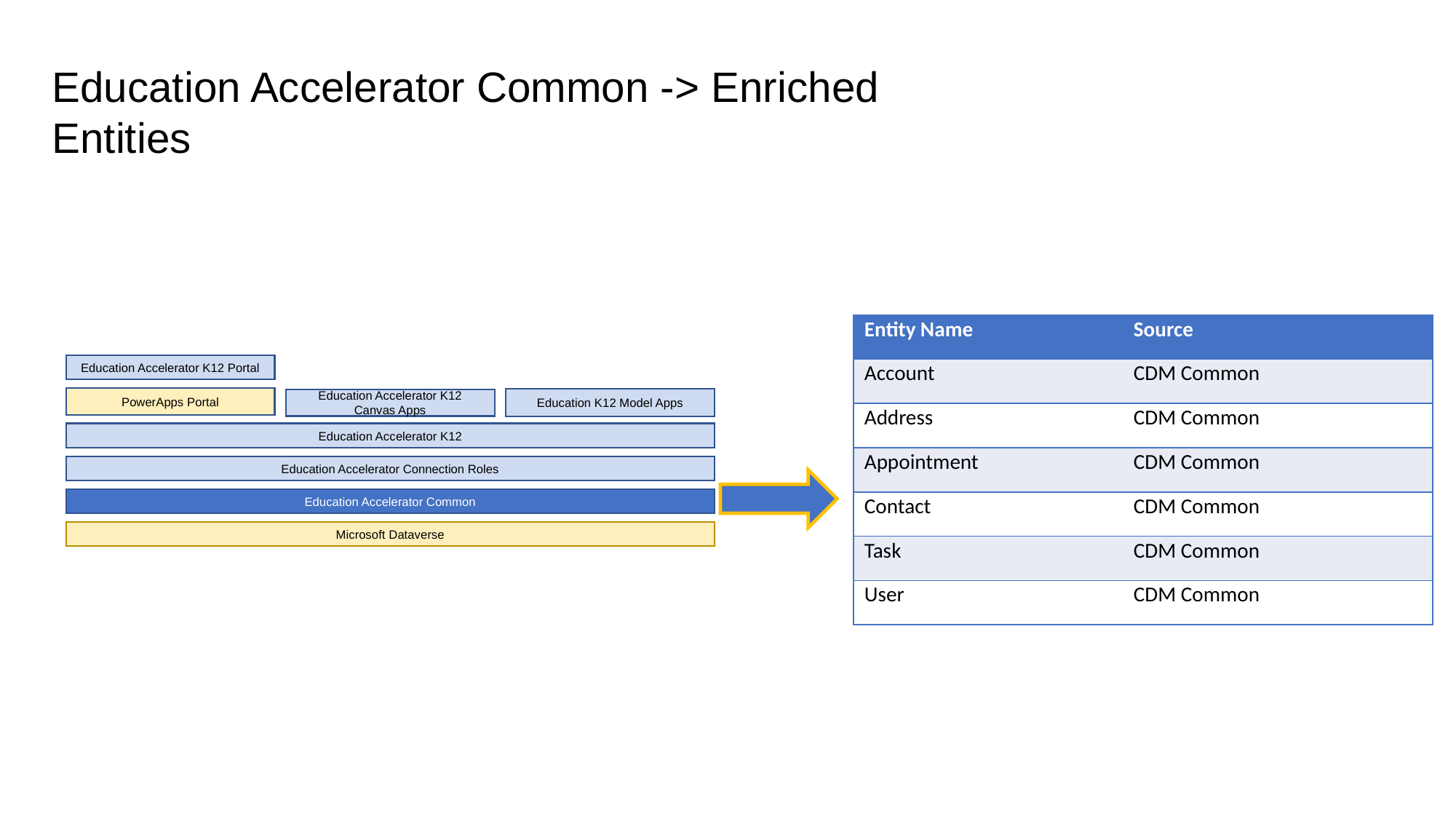

Education Accelerator Common -> Enriched Entities
| Entity Name | Source |
| --- | --- |
| Account | CDM Common |
| Address | CDM Common |
| Appointment | CDM Common |
| Contact | CDM Common |
| Task | CDM Common |
| User | CDM Common |
Education Accelerator K12 Portal
PowerApps Portal
Education K12 Model Apps
Education Accelerator K12 Canvas Apps
Education Accelerator K12
Education Accelerator Connection Roles
Education Accelerator Common
Microsoft Dataverse